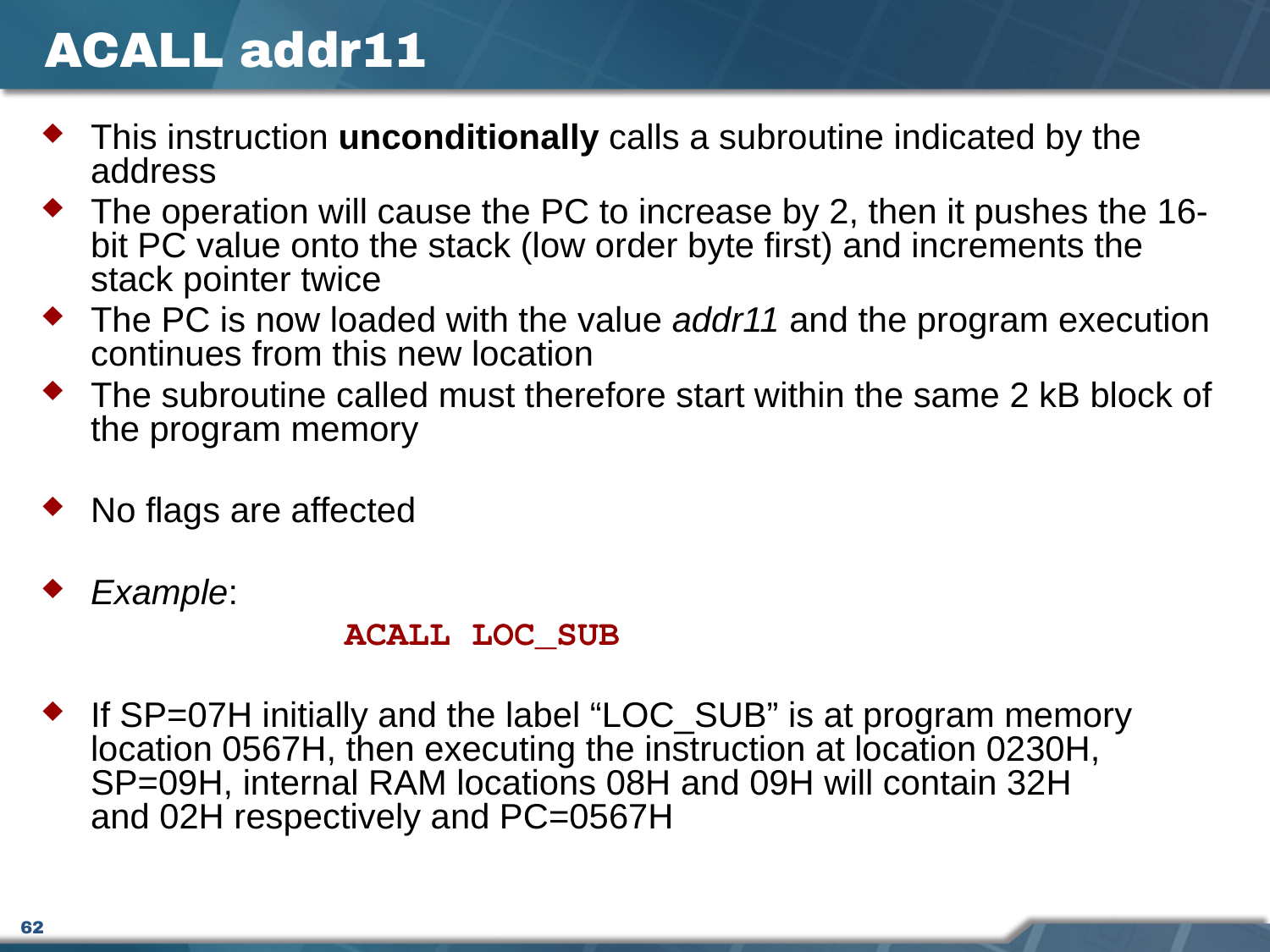

# ACALL addr11
This instruction unconditionally calls a subroutine indicated by the address
The operation will cause the PC to increase by 2, then it pushes the 16-bit PC value onto the stack (low order byte first) and increments the stack pointer twice
The PC is now loaded with the value addr11 and the program execution continues from this new location
The subroutine called must therefore start within the same 2 kB block of the program memory

No flags are affected

Example:
			ACALL	LOC_SUB

If SP=07H initially and the label “LOC_SUB” is at program memory location 0567H, then executing the instruction at location 0230H, SP=09H, internal RAM locations 08H and 09H will contain 32H
and 02H respectively and PC=0567H